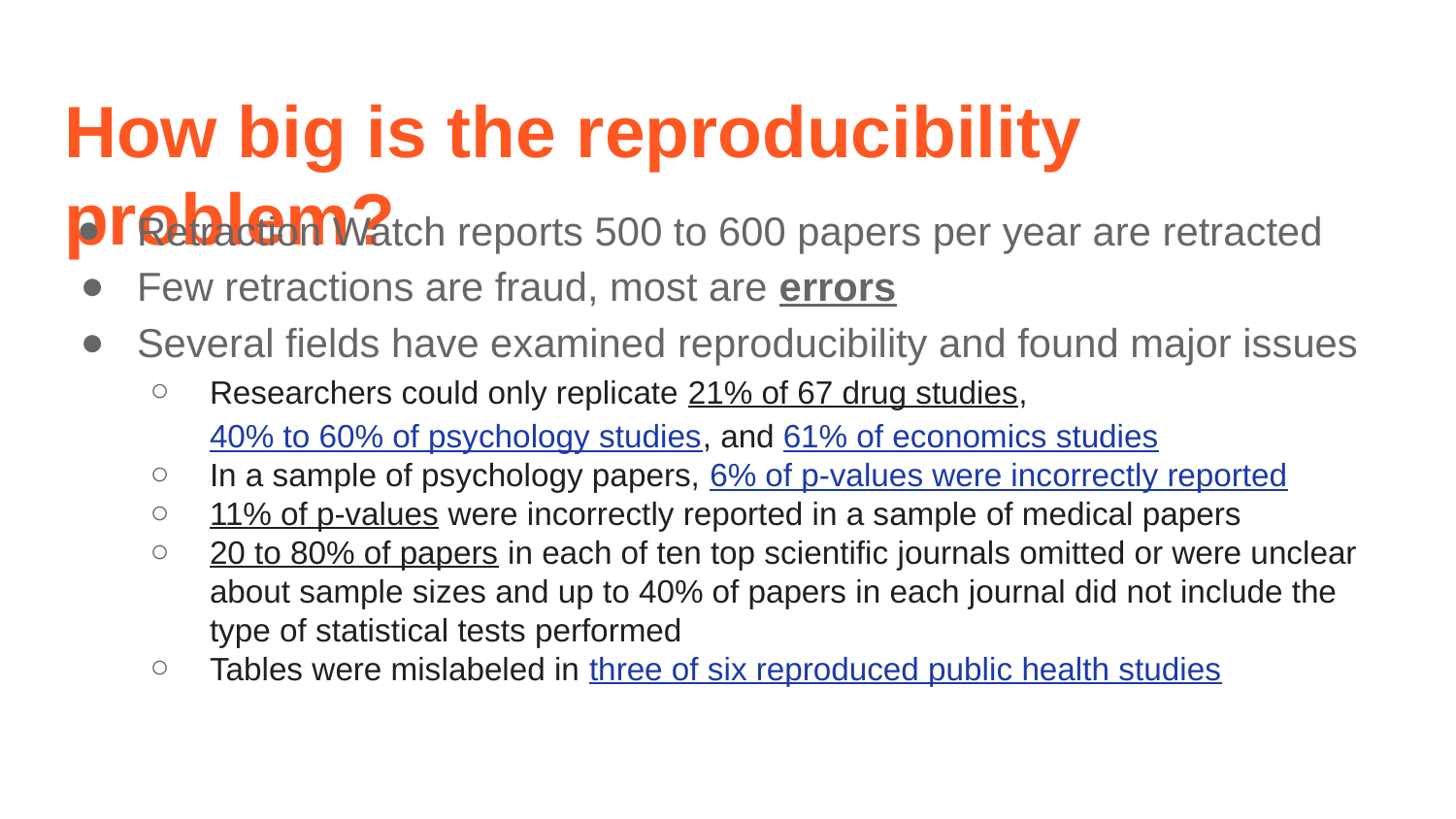

# How big is the reproducibility problem?
Retraction Watch reports 500 to 600 papers per year are retracted
Few retractions are fraud, most are errors
Several fields have examined reproducibility and found major issues
Researchers could only replicate 21% of 67 drug studies, 40% to 60% of psychology studies, and 61% of economics studies
In a sample of psychology papers, 6% of p-values were incorrectly reported
11% of p-values were incorrectly reported in a sample of medical papers
20 to 80% of papers in each of ten top scientific journals omitted or were unclear about sample sizes and up to 40% of papers in each journal did not include the type of statistical tests performed
Tables were mislabeled in three of six reproduced public health studies